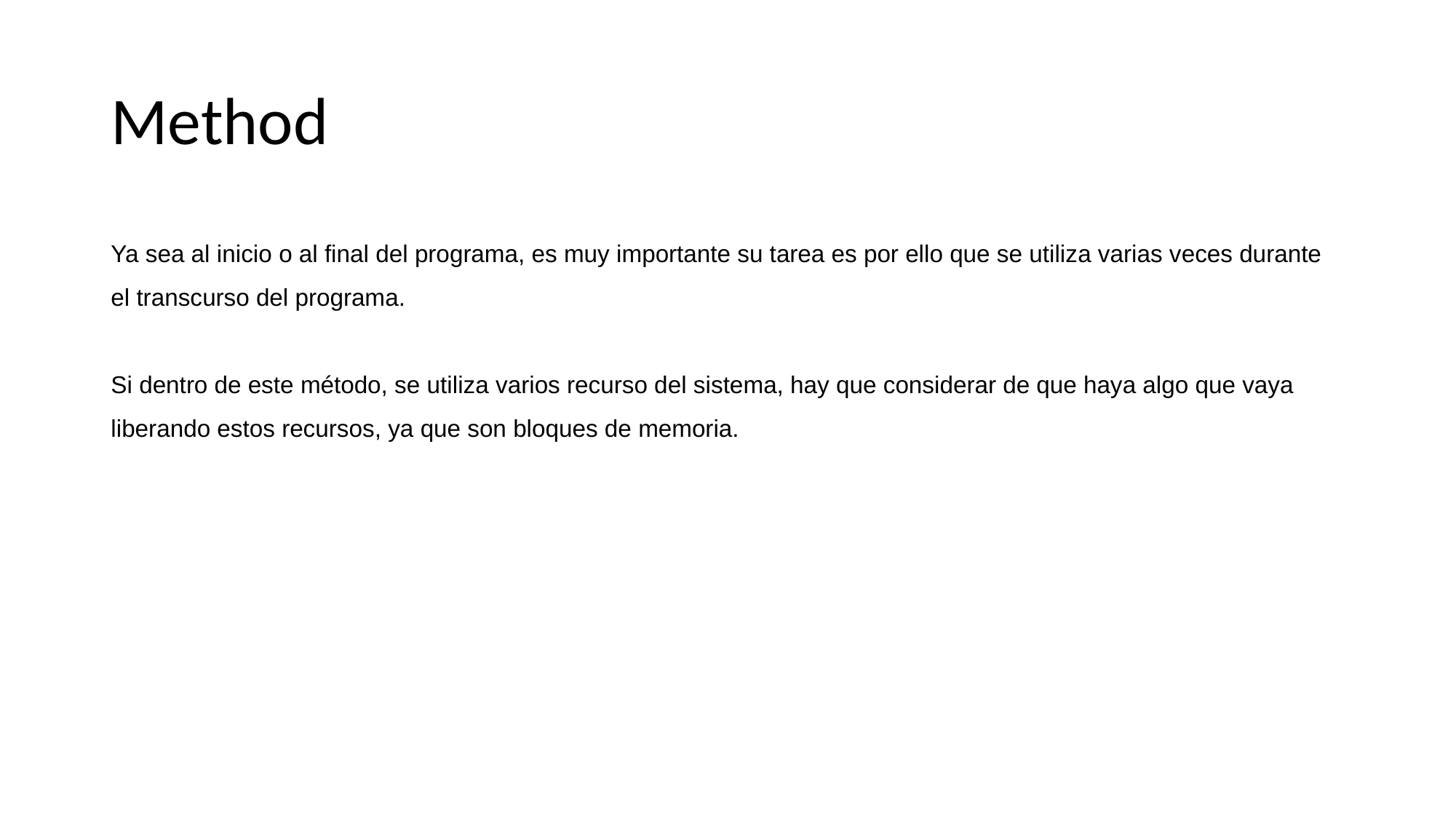

# Method
Ya sea al inicio o al final del programa, es muy importante su tarea es por ello que se utiliza varias veces durante el transcurso del programa.
Si dentro de este método, se utiliza varios recurso del sistema, hay que considerar de que haya algo que vaya liberando estos recursos, ya que son bloques de memoria.